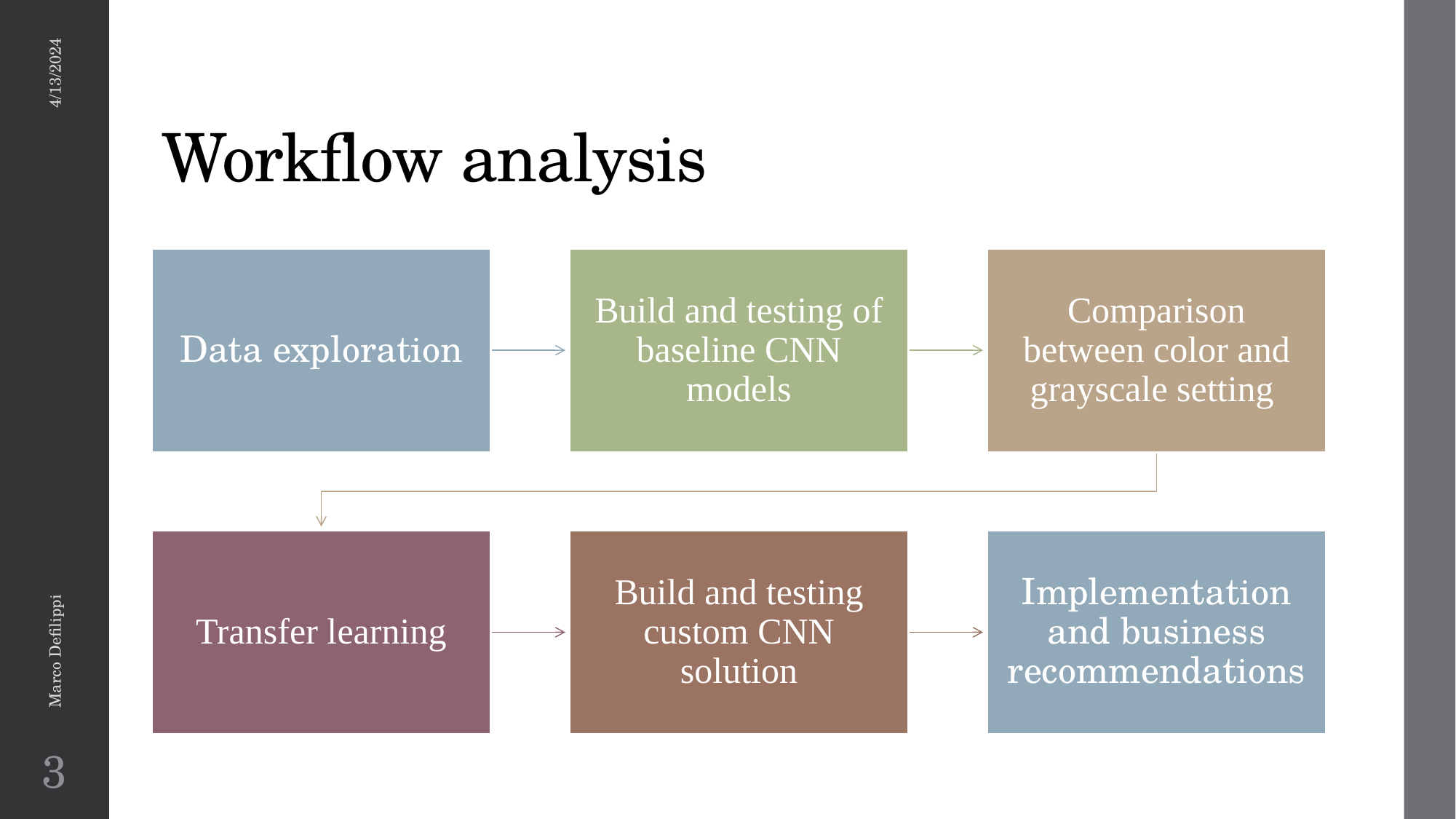

# Workflow analysis
4/13/2024

Data exploration

Build and testing of baseline CNN models

Comparison between color and grayscale setting

Transfer learning

Build and testing custom CNN solution
Implementation and business recommendations
Marco Defilippi
3